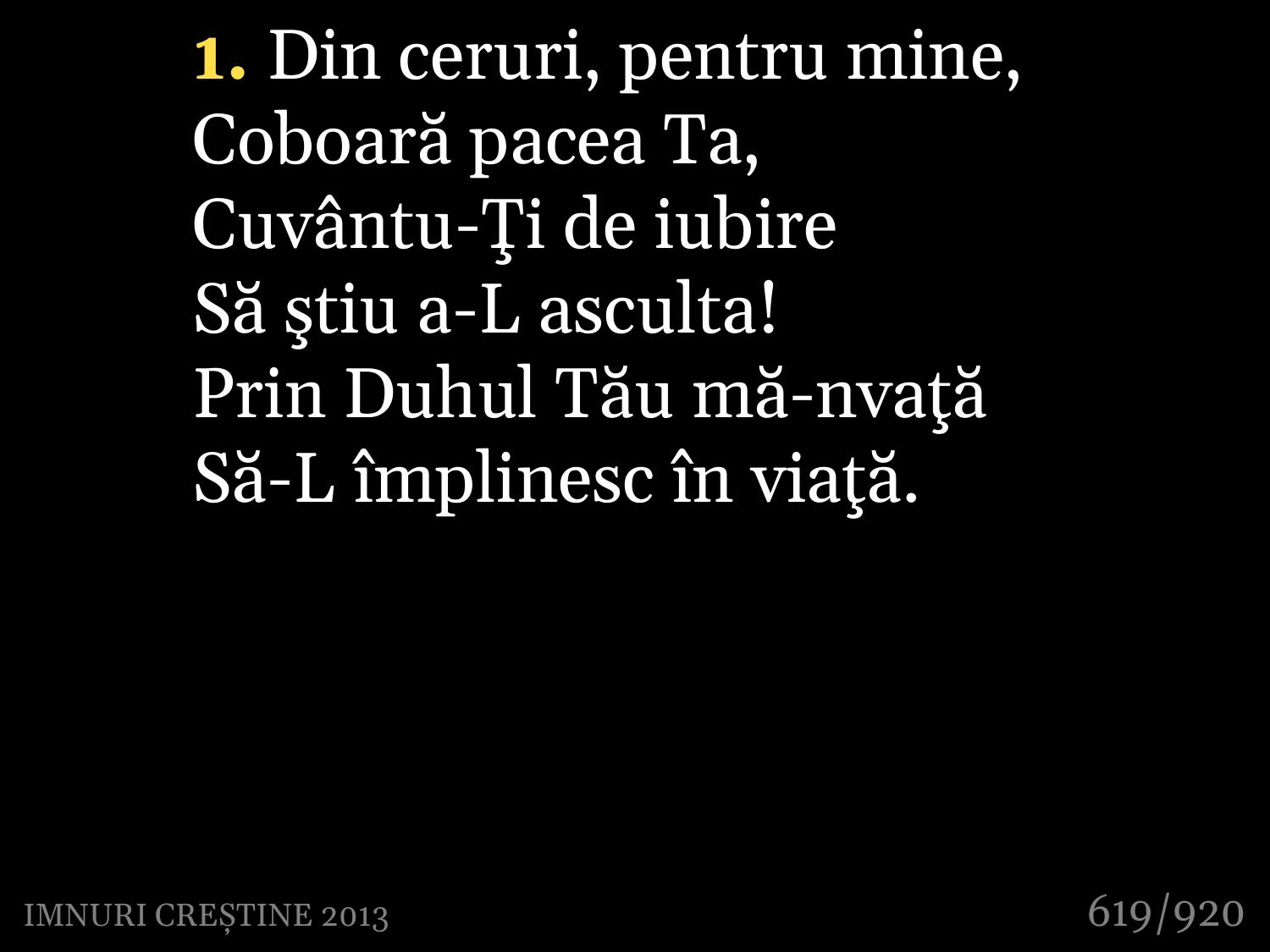

1. Din ceruri, pentru mine,
Coboară pacea Ta,
Cuvântu-Ţi de iubire
Să ştiu a-L asculta!
Prin Duhul Tău mă-nvaţă
Să-L împlinesc în viaţă.
619/920
IMNURI CREȘTINE 2013